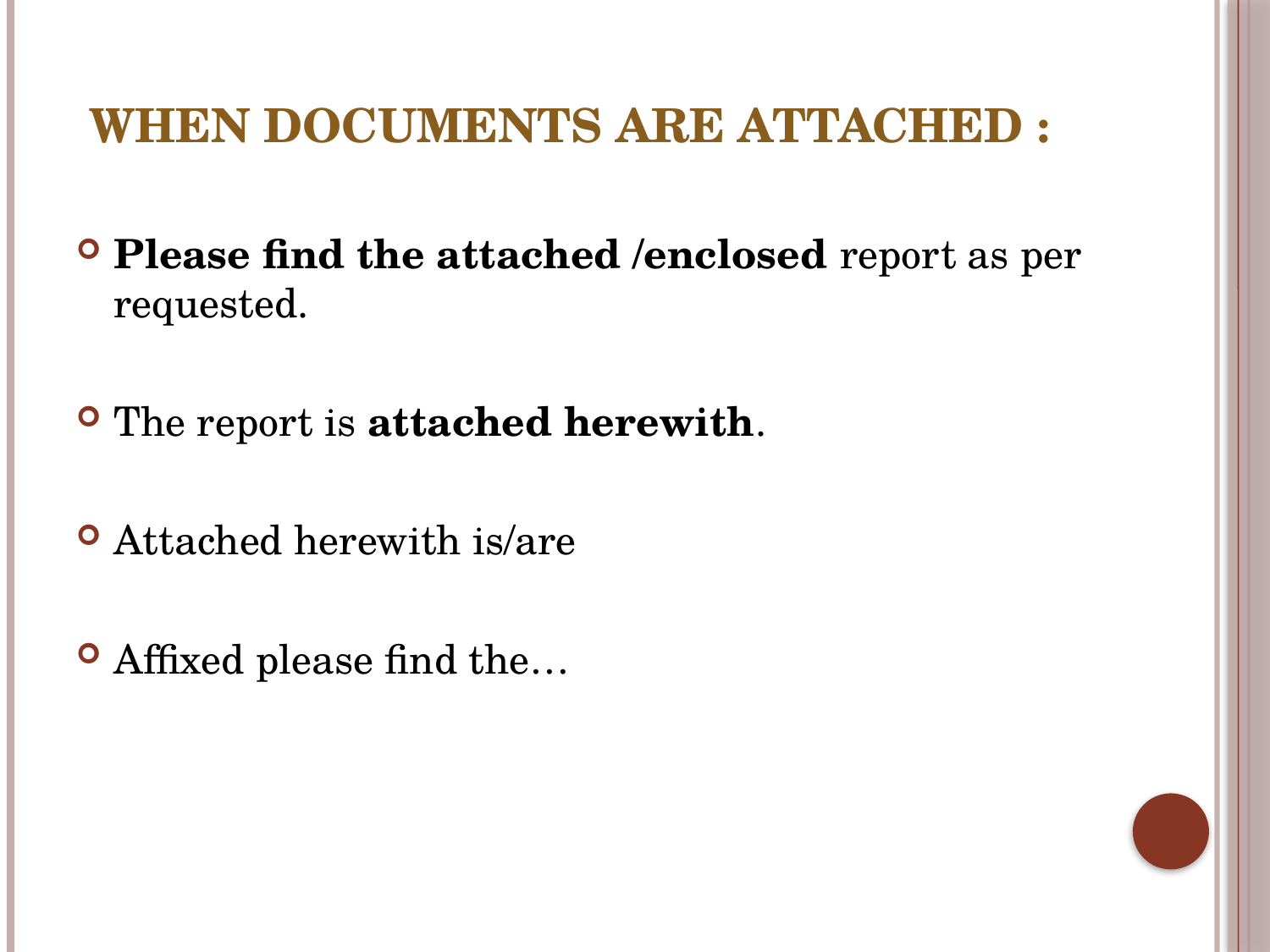

# when documents are attached :
Please find the attached /enclosed report as per requested.

The report is attached herewith.

Attached herewith is/are

Affixed please find the…